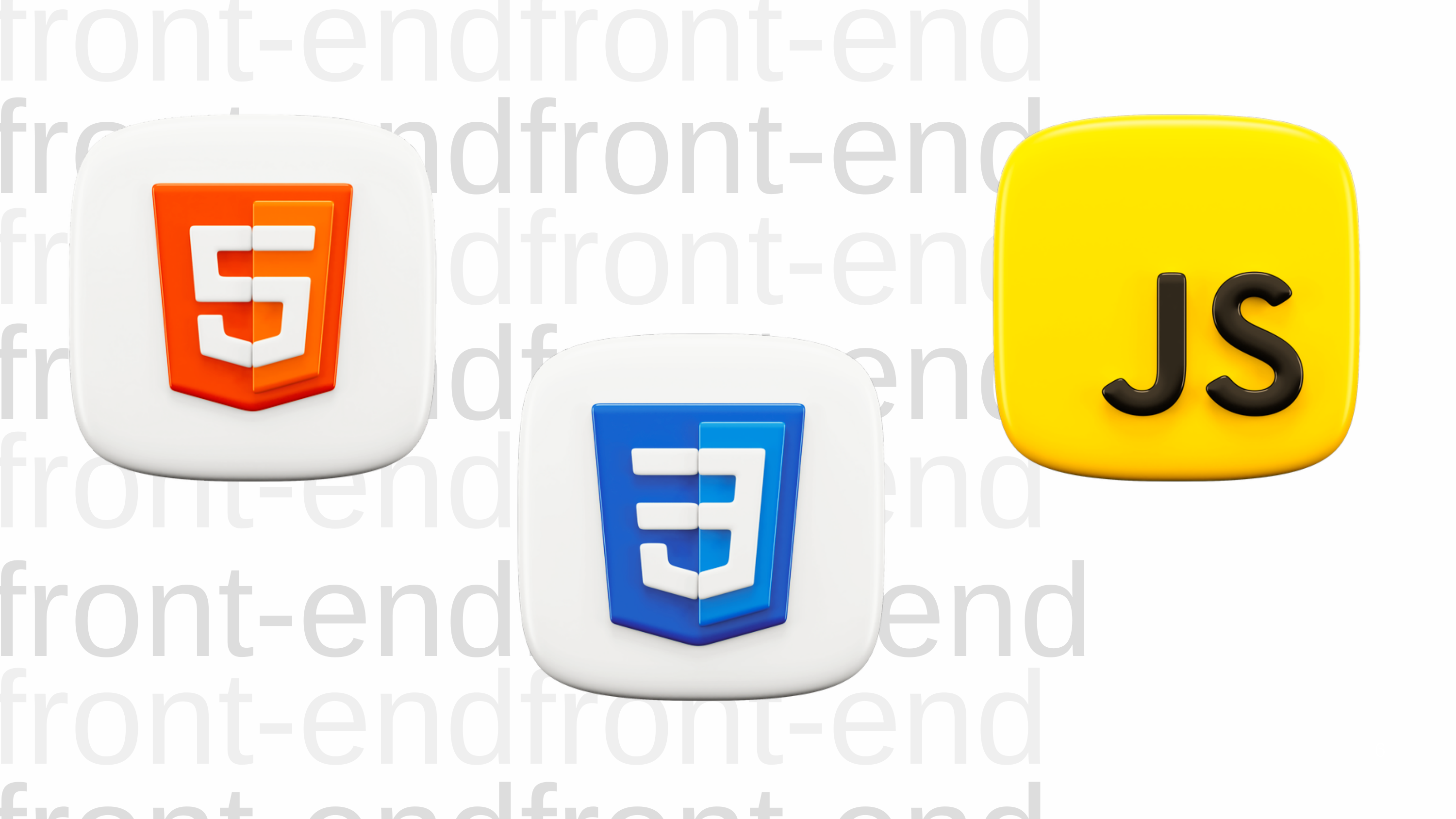

front-endfront-end
front-endfront-end

front-endfront-end
front-endfront-end

front-endfront-end
front-endFront-end
front-endfront-end
front-endfront-end
6